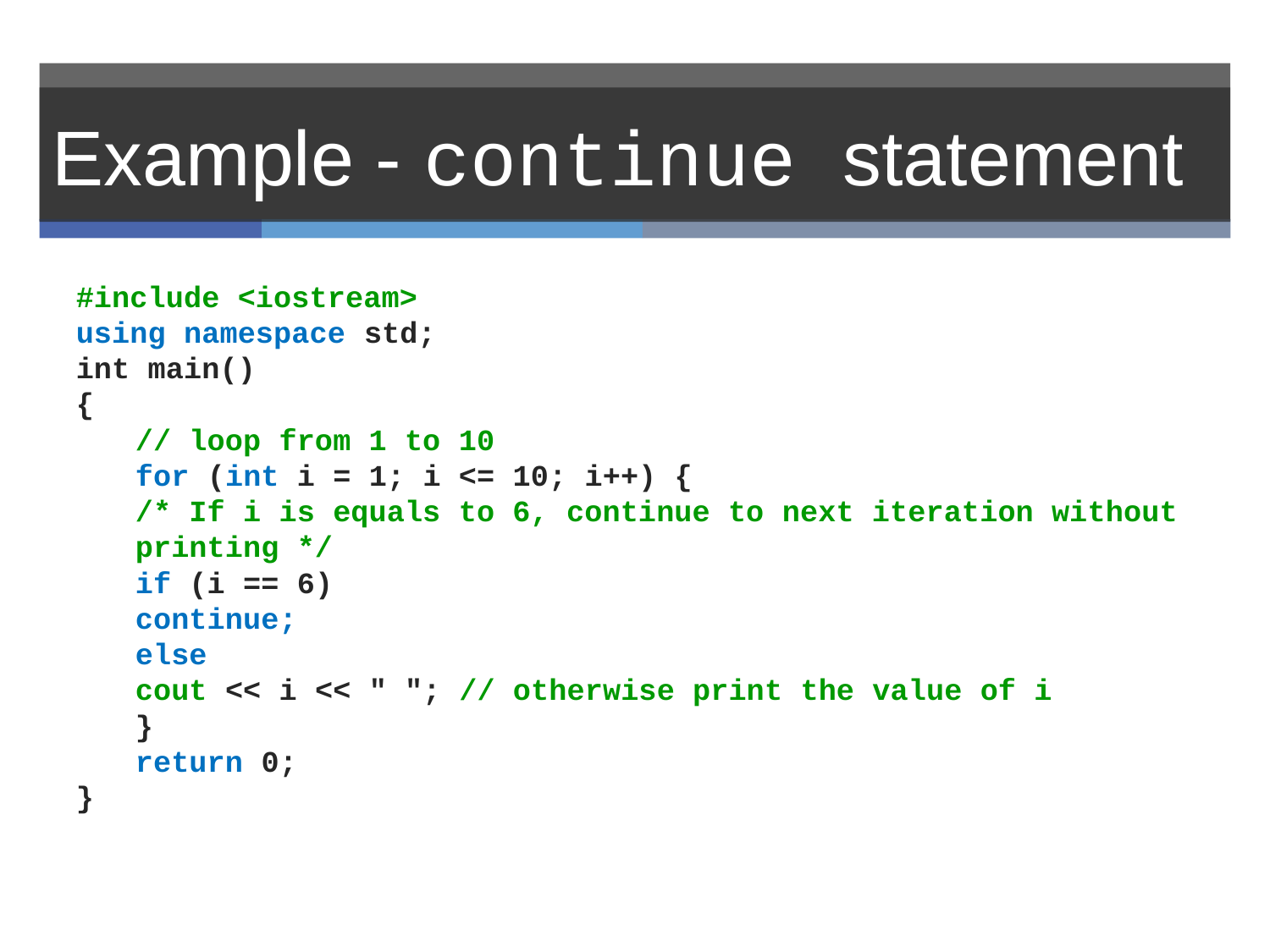

Example - continue statement
#include <iostream>
using namespace std;
int main()
{
	// loop from 1 to 10
	for (int i = 1; i <= 10; i++) {
	/* If i is equals to 6, continue to next iteration without printing */
		if (i == 6)
			continue;
		else
		cout << i << " "; // otherwise print the value of i
	}
	return 0;
}